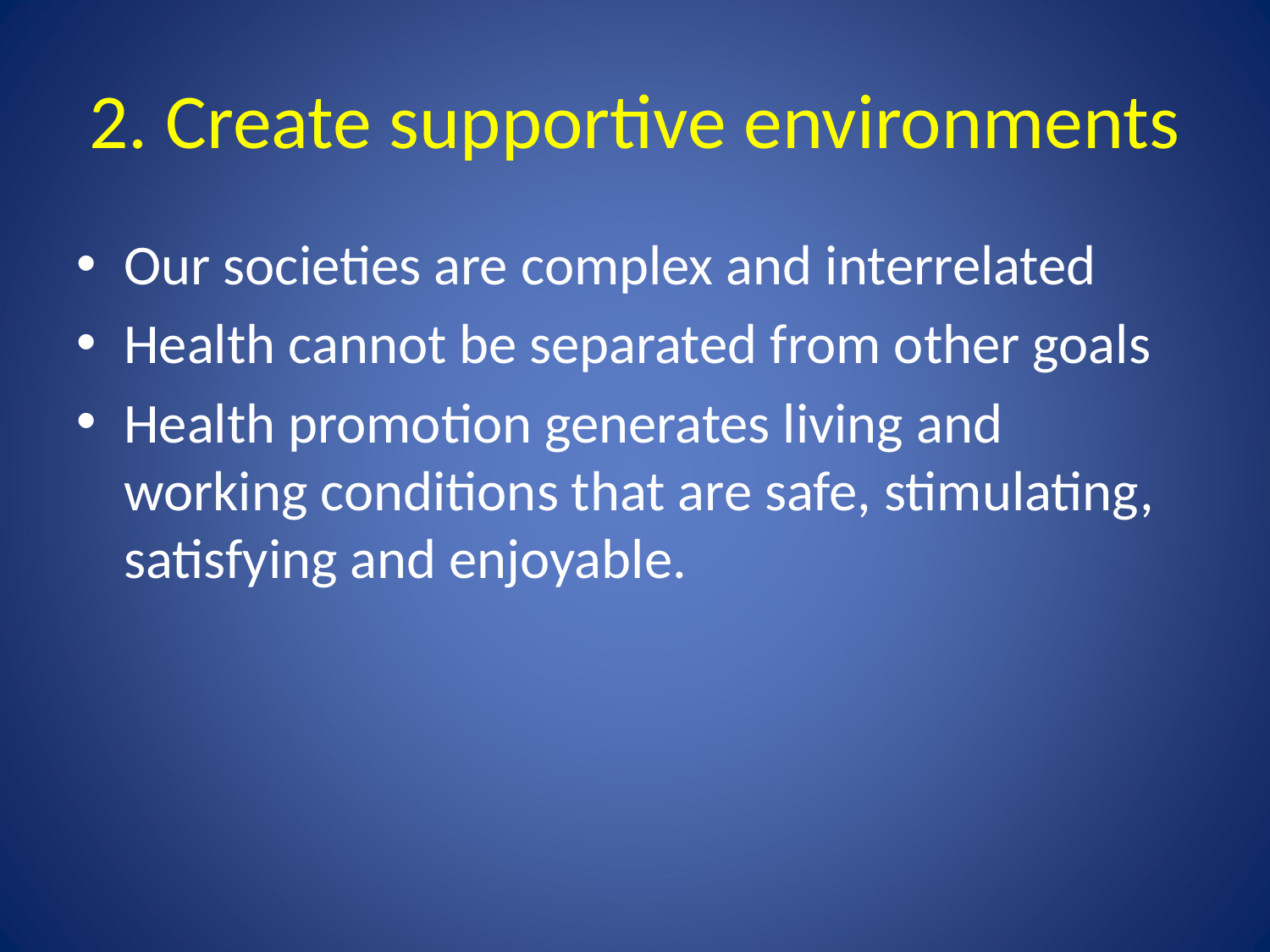

# 2. Create supportive environments
Our societies are complex and interrelated
Health cannot be separated from other goals
Health promotion generates living and working conditions that are safe, stimulating, satisfying and enjoyable.